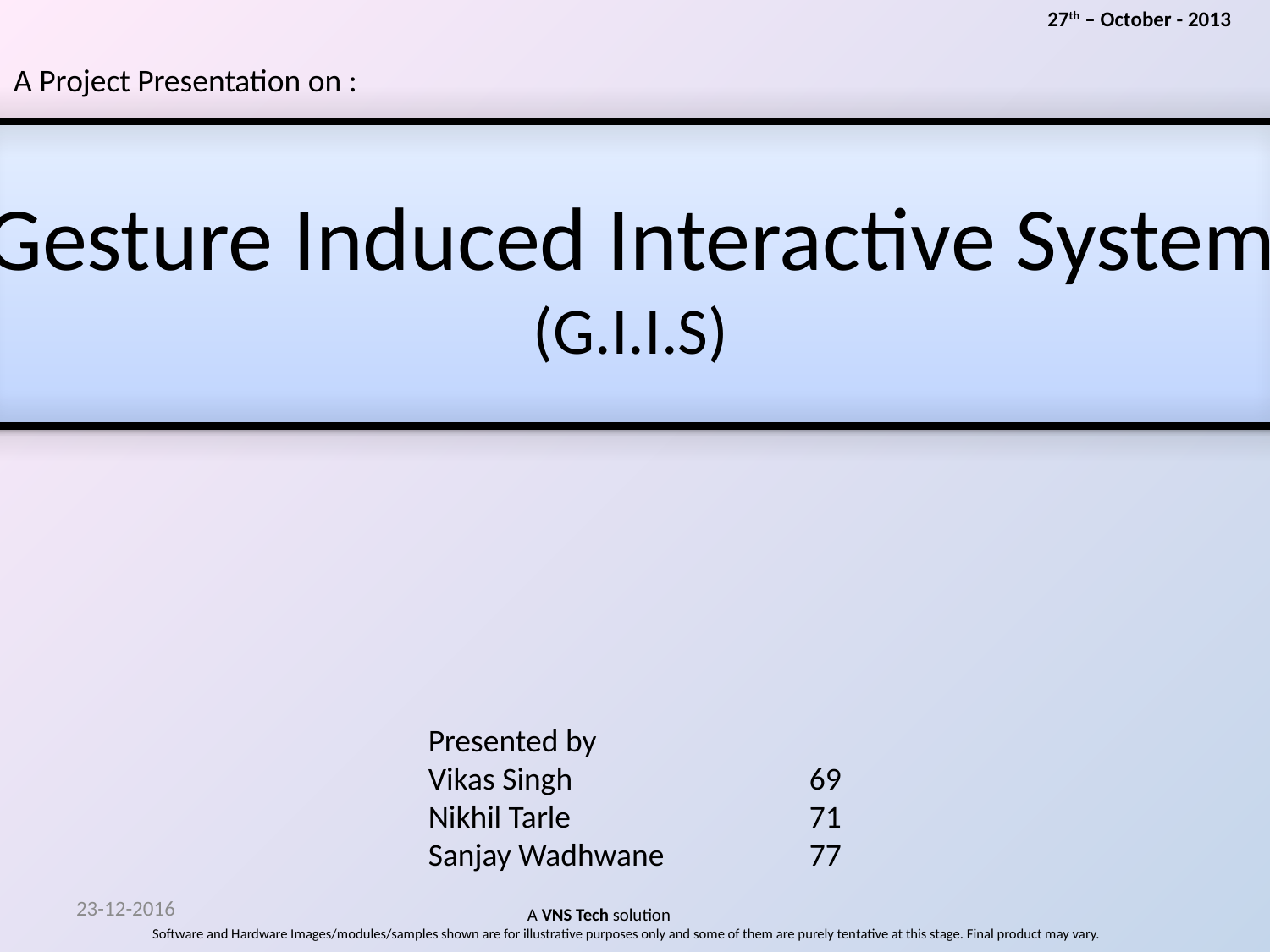

27th – October - 2013
A Project Presentation on :
# Gesture Induced Interactive System (G.I.I.S)

Presented by
Vikas Singh 		69
Nikhil Tarle		71
Sanjay Wadhwane		77
23-12-2016
1
A VNS Tech solution
Software and Hardware Images/modules/samples shown are for illustrative purposes only and some of them are purely tentative at this stage. Final product may vary.